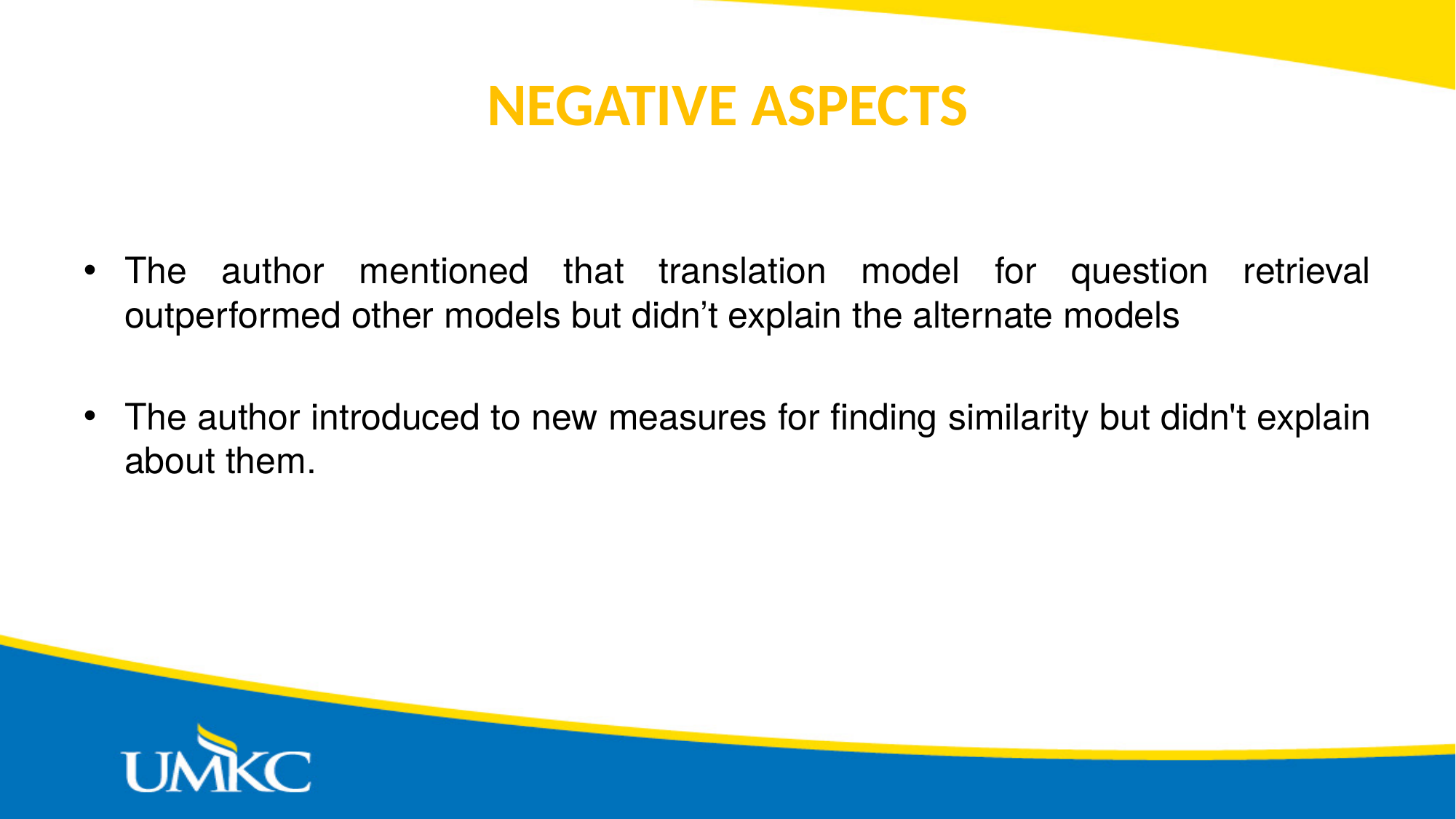

# NEGATIVE ASPECTS

The author mentioned that translation model for question retrieval outperformed other models but didn’t explain the alternate models

The author introduced to new measures for finding similarity but didn't explain about them.